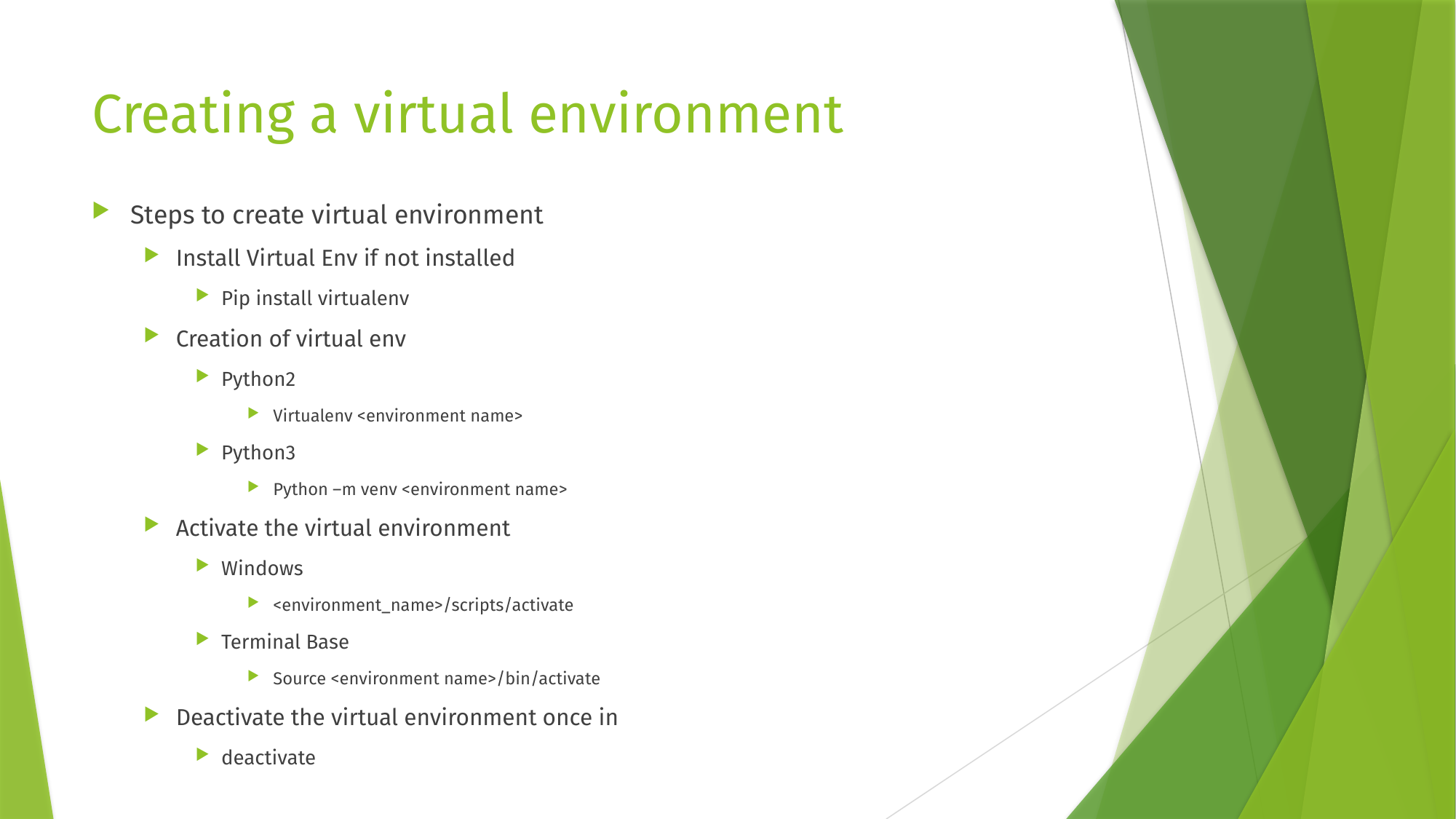

# Creating a virtual environment
Steps to create virtual environment
Install Virtual Env if not installed
Pip install virtualenv
Creation of virtual env
Python2
Virtualenv <environment name>
Python3
Python –m venv <environment name>
Activate the virtual environment
Windows
<environment_name>/scripts/activate
Terminal Base
Source <environment name>/bin/activate
Deactivate the virtual environment once in
deactivate